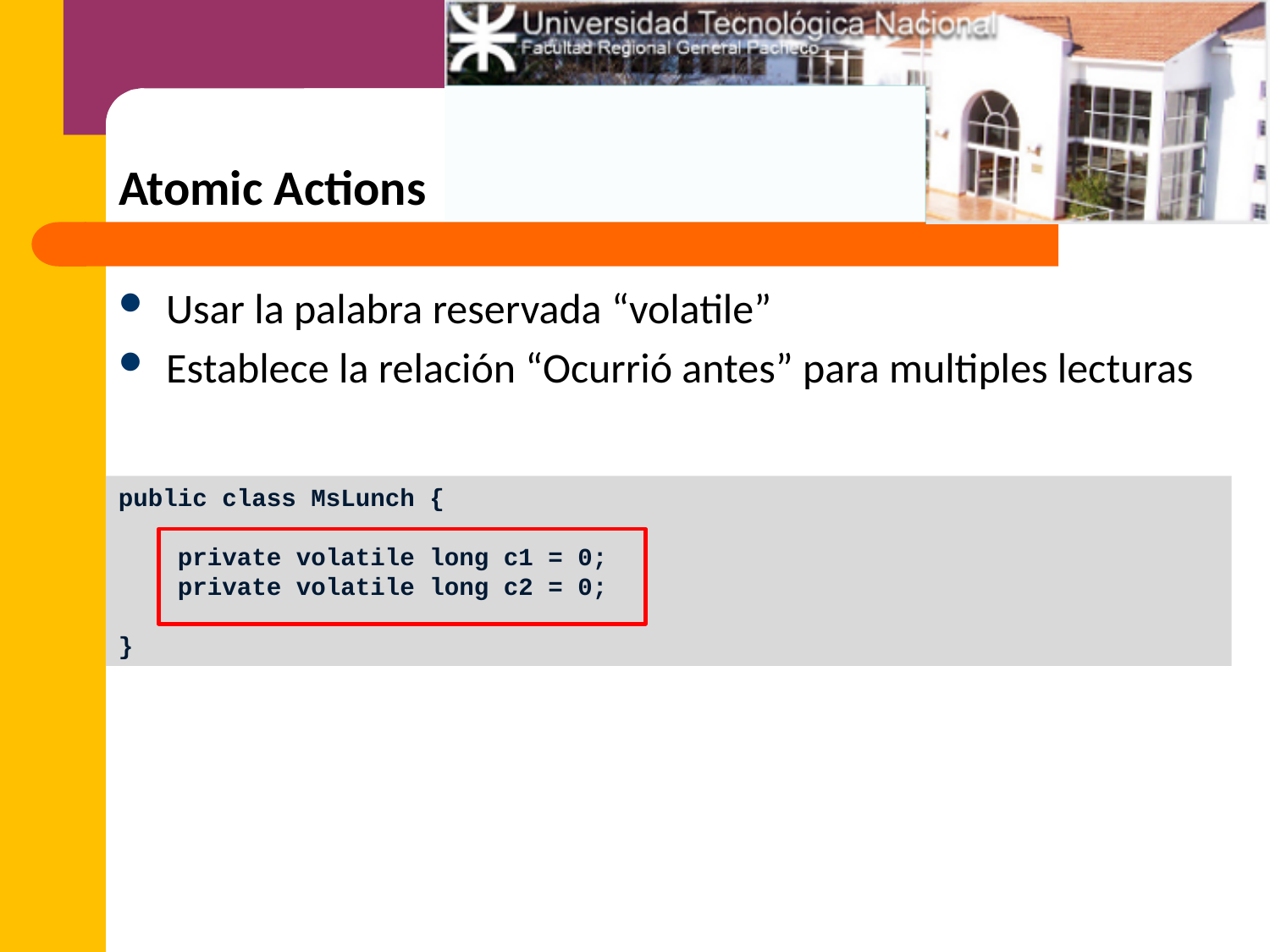

# Atomic Actions
Usar la palabra reservada “volatile”
Establece la relación “Ocurrió antes” para multiples lecturas
public class MsLunch {

    private volatile long c1 = 0;
    private volatile long c2 = 0;

}